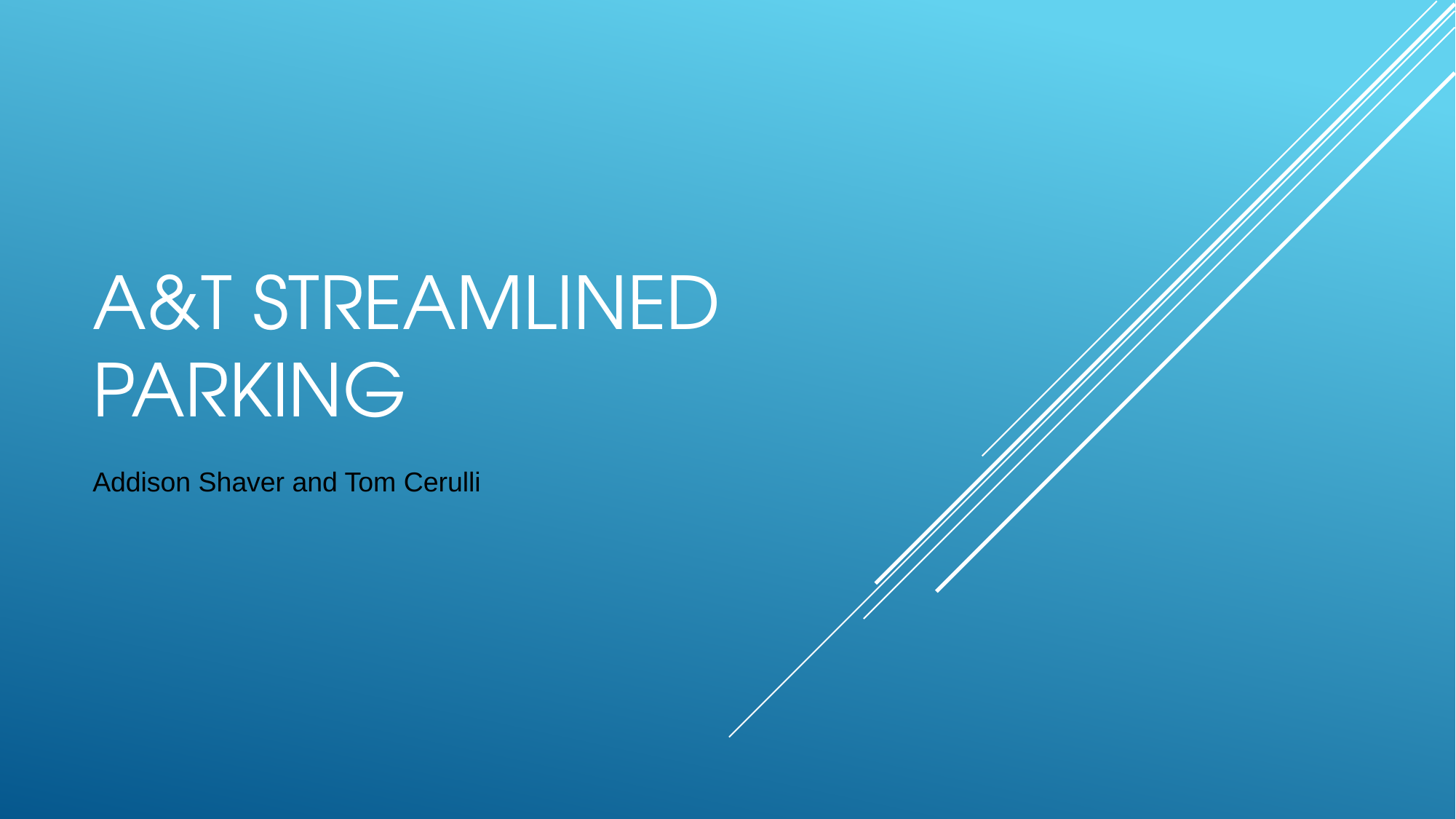

# A&T STREAMLINED PARKING
Addison Shaver and Tom Cerulli